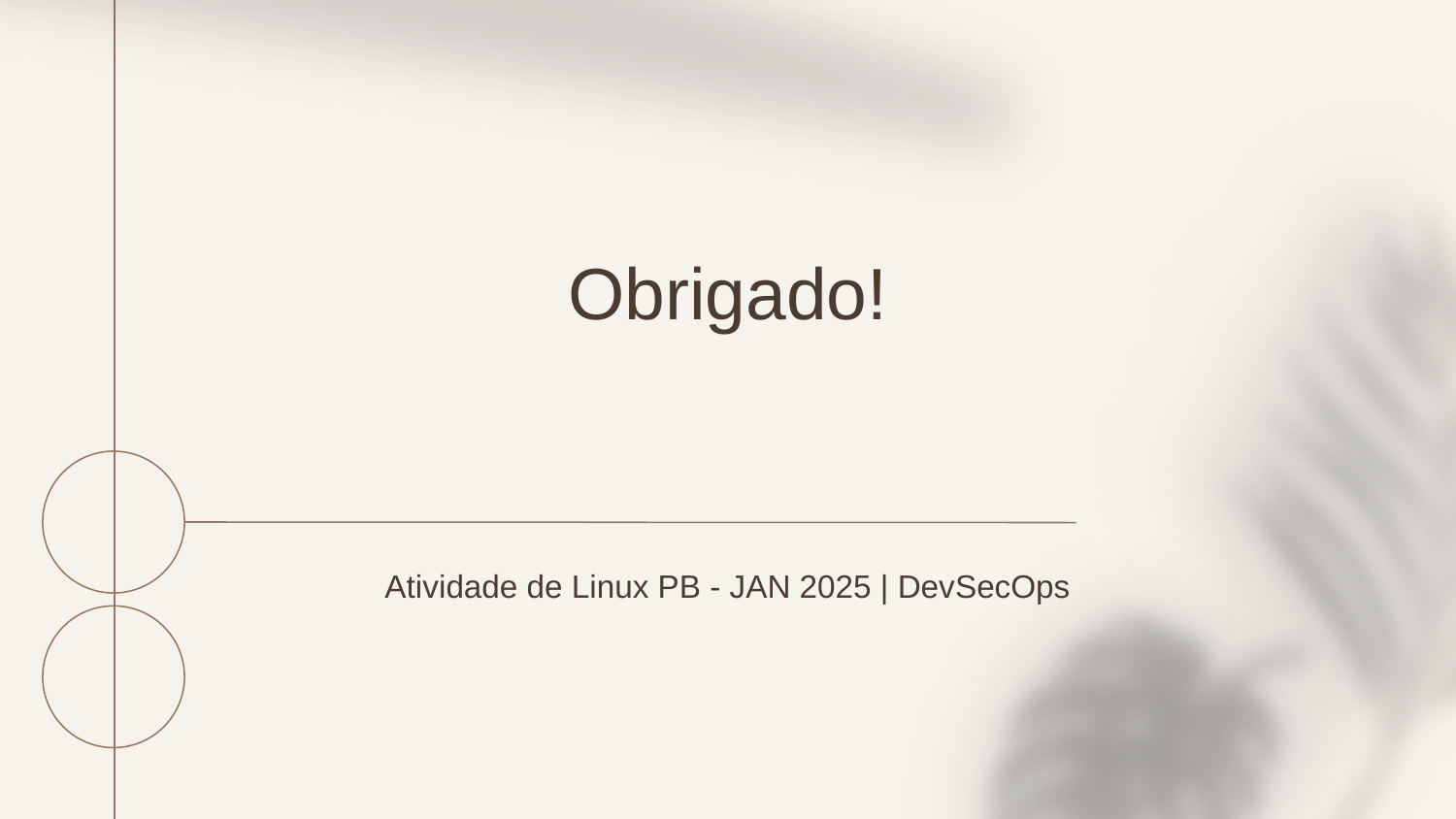

# Obrigado!
Atividade de Linux PB - JAN 2025 | DevSecOps